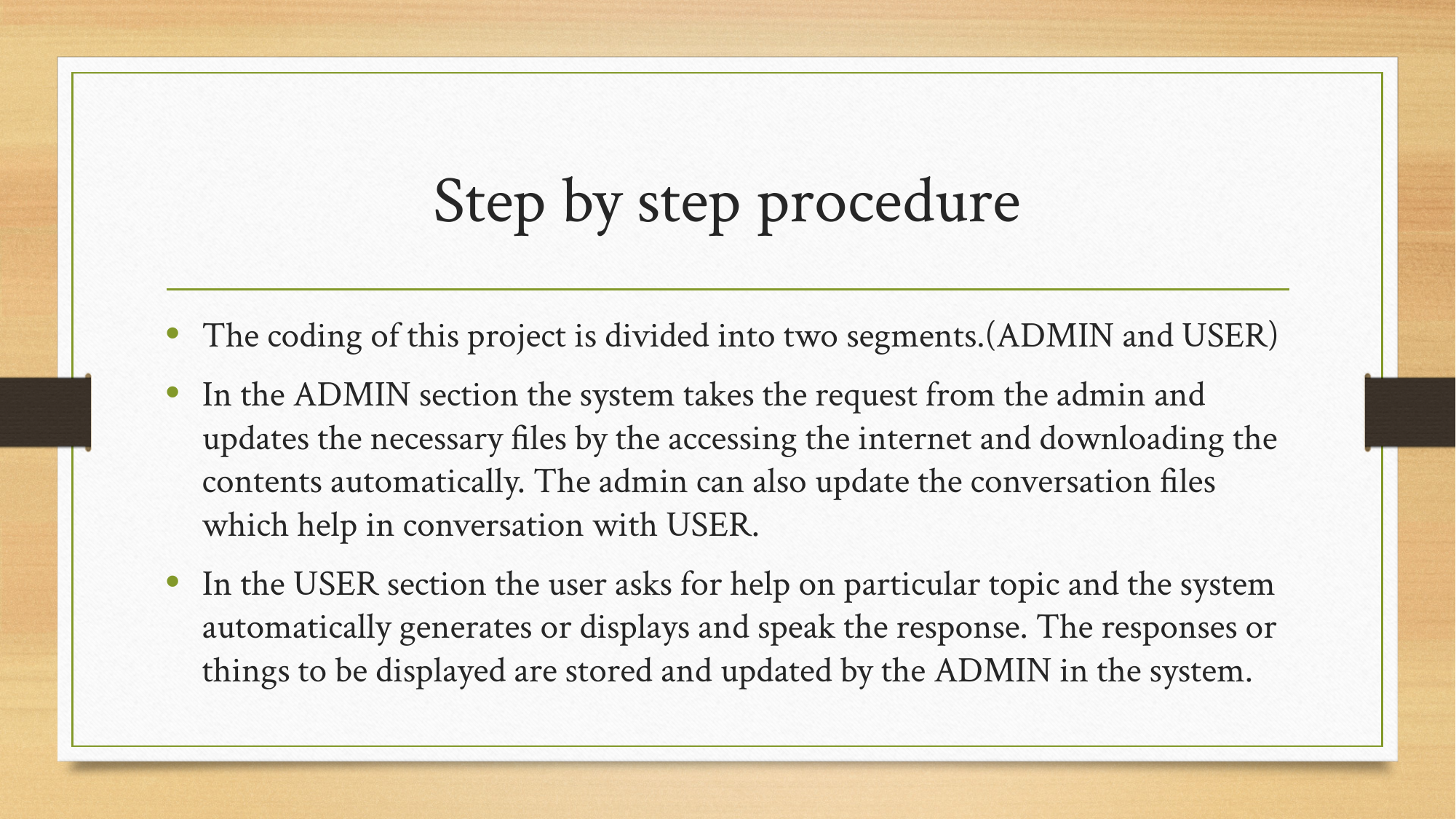

# Step by step procedure
The coding of this project is divided into two segments.(ADMIN and USER)
In the ADMIN section the system takes the request from the admin and updates the necessary files by the accessing the internet and downloading the contents automatically. The admin can also update the conversation files which help in conversation with USER.
In the USER section the user asks for help on particular topic and the system automatically generates or displays and speak the response. The responses or things to be displayed are stored and updated by the ADMIN in the system.